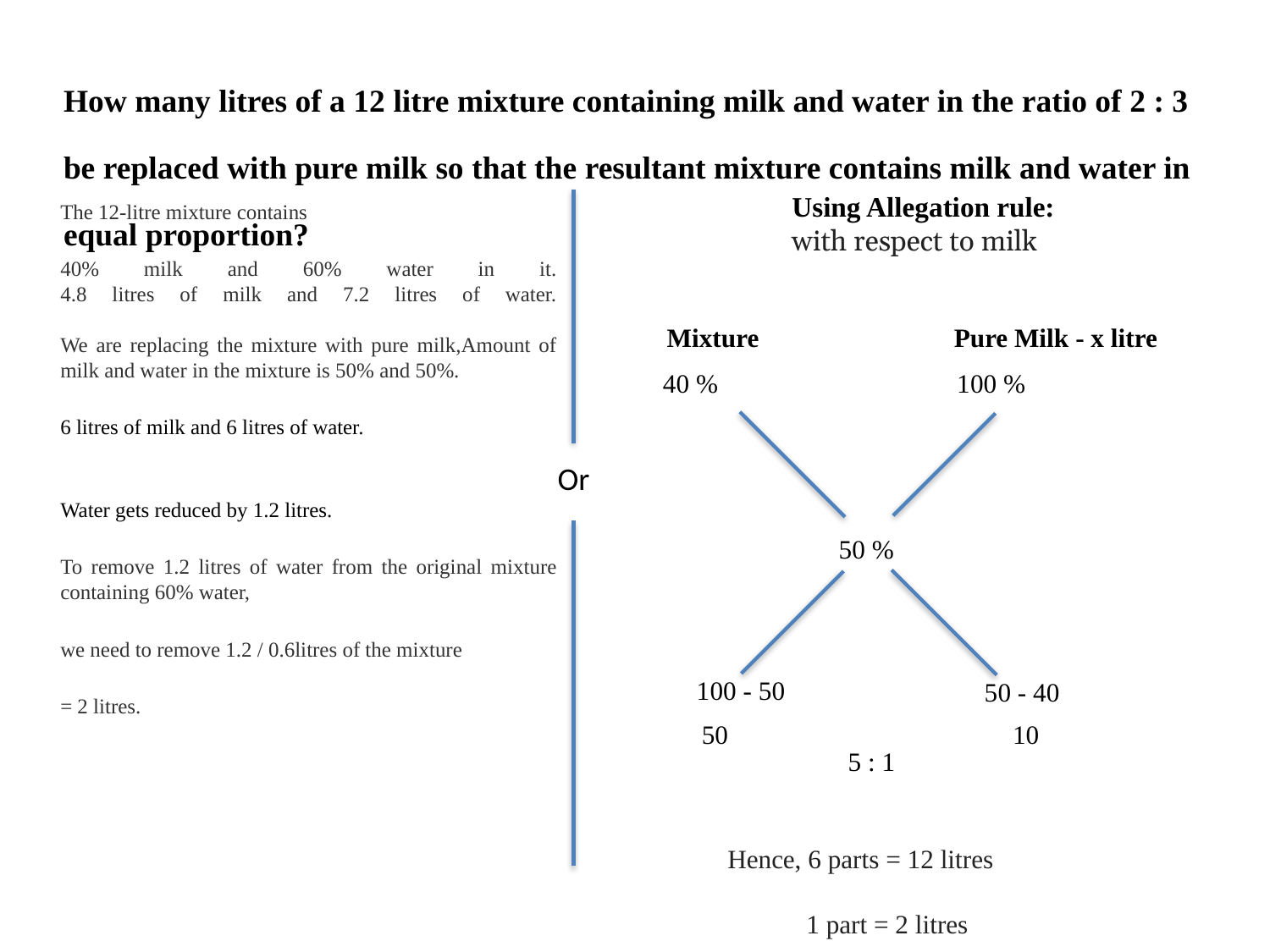

How many litres of a 12 litre mixture containing milk and water in the ratio of 2 : 3 be replaced with pure milk so that the resultant mixture contains milk and water in equal proportion?
Using Allegation rule:
with respect to milk

The 12-litre mixture contains
40% milk and 60% water in it.
4.8 litres of milk and 7.2 litres of water.
We are replacing the mixture with pure milk,Amount of milk and water in the mixture is 50% and 50%.
6 litres of milk and 6 litres of water.
Water gets reduced by 1.2 litres.
To remove 1.2 litres of water from the original mixture containing 60% water,
we need to remove 1.2 / 0.6litres of the mixture
= 2 litres.
Mixture
Pure Milk - x litre
40 %
100 %

Or

50 %

100 - 50
50 - 40
50
10
5 : 1
Hence, 6 parts = 12 litres
            1 part = 2 litres